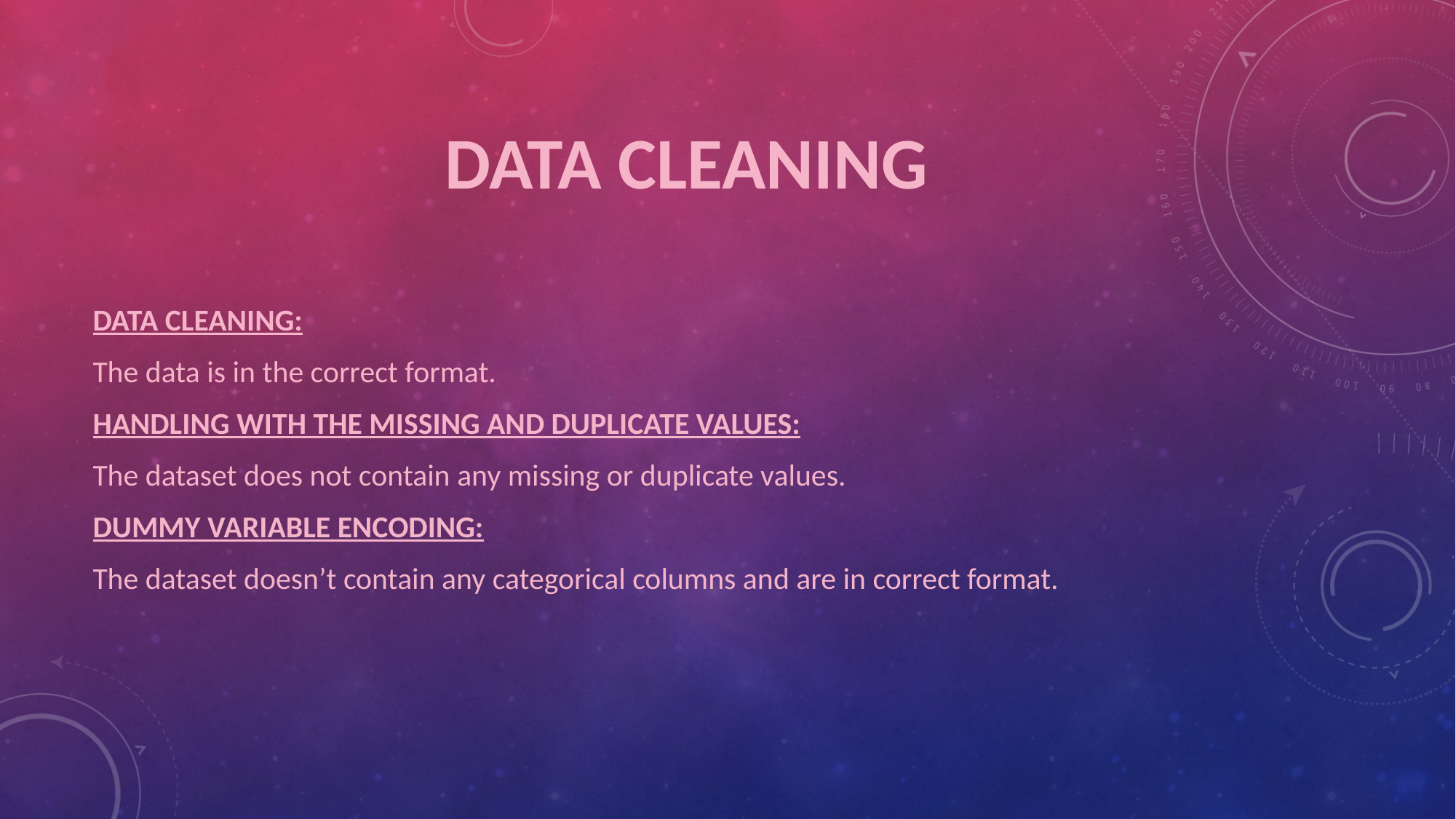

# DATA CLEANING
DATA CLEANING:
The data is in the correct format.
HANDLING WITH THE MISSING AND DUPLICATE VALUES:
The dataset does not contain any missing or duplicate values.
DUMMY VARIABLE ENCODING:
The dataset doesn’t contain any categorical columns and are in correct format.